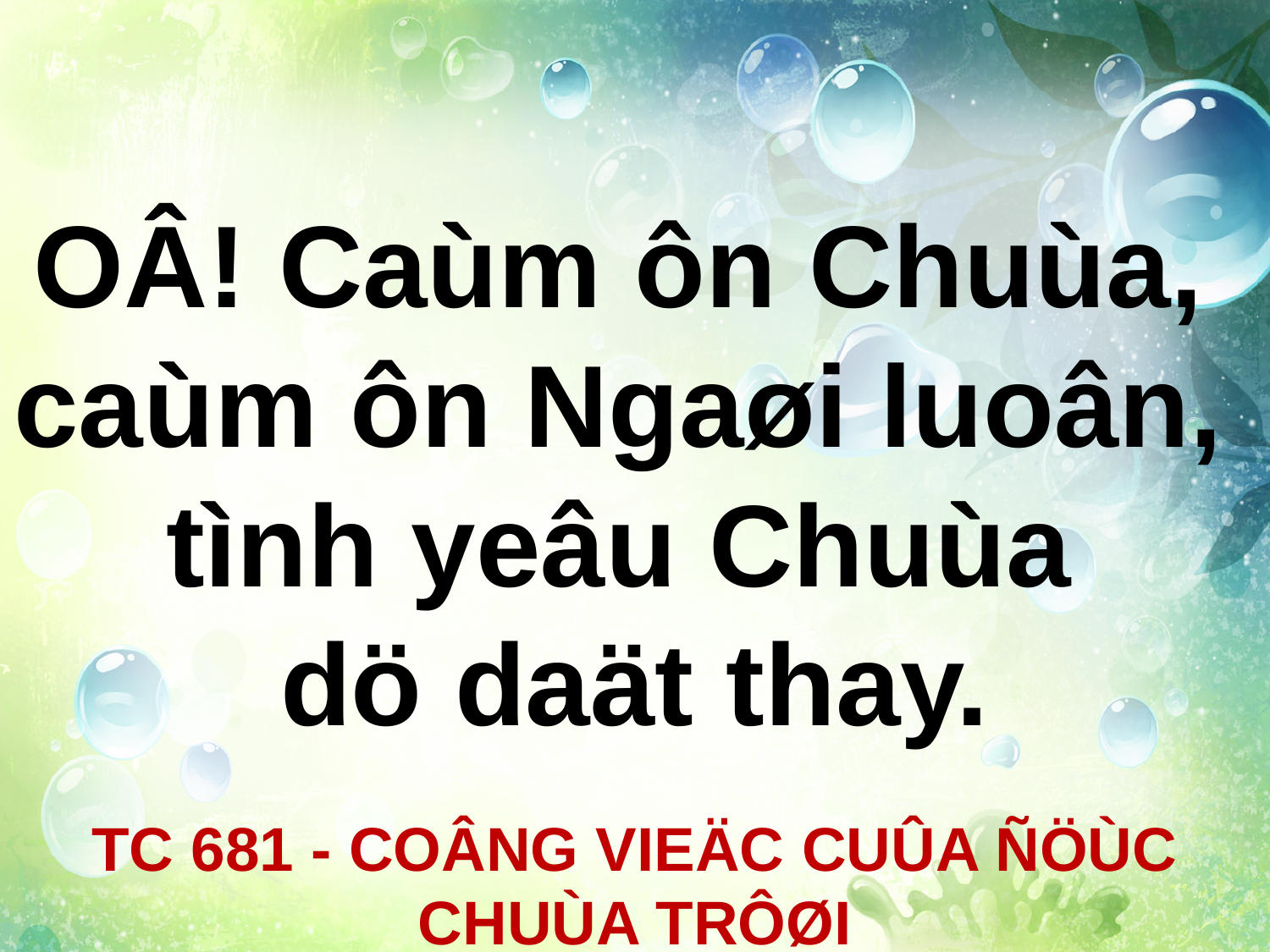

OÂ! Caùm ôn Chuùa,
caùm ôn Ngaøi luoân,
tình yeâu Chuùa
dö daät thay.
TC 681 - COÂNG VIEÄC CUÛA ÑÖÙC CHUÙA TRÔØI